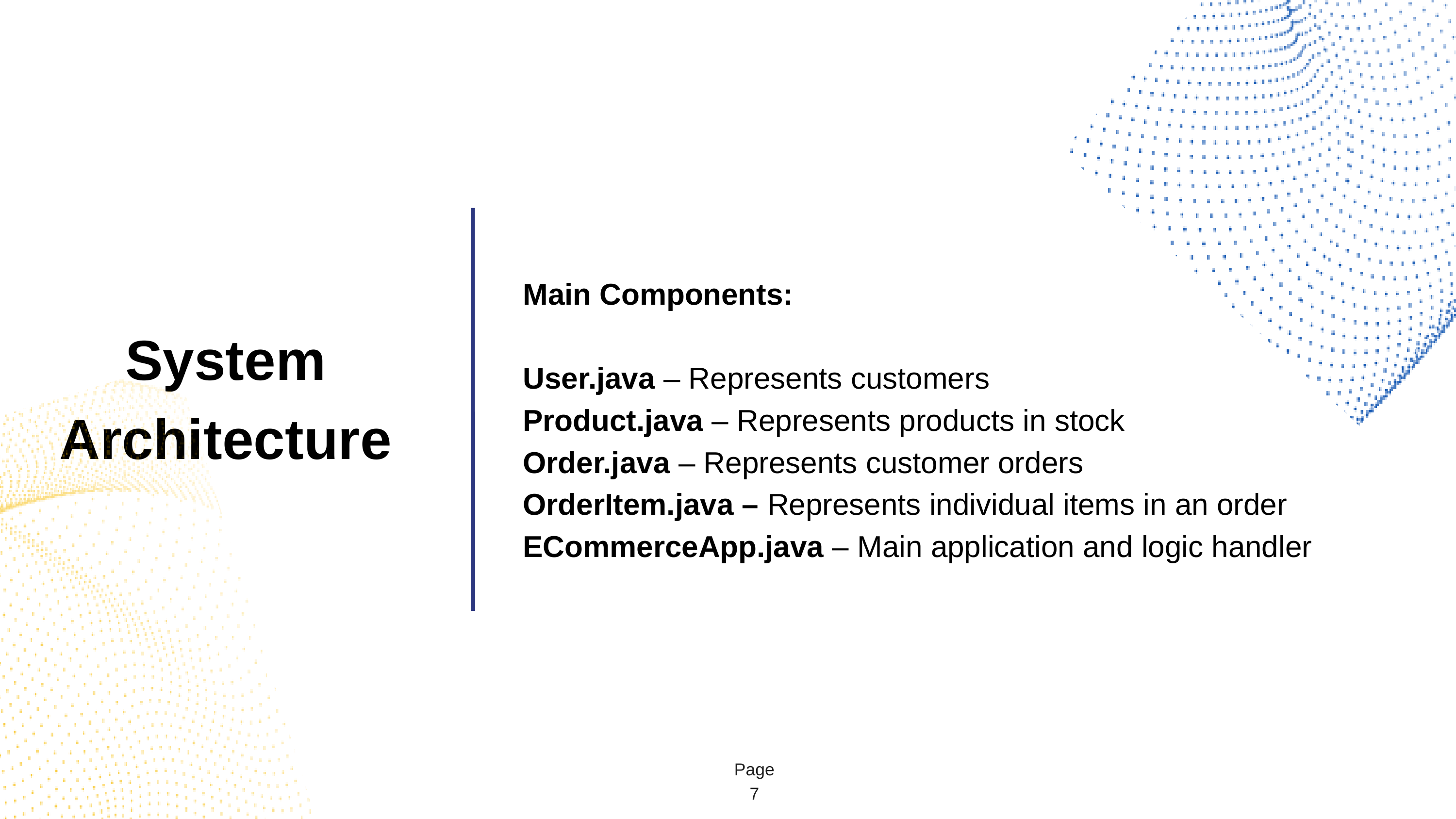

Main Components:

User.java – Represents customers
Product.java – Represents products in stock
Order.java – Represents customer orders
OrderItem.java – Represents individual items in an order
ECommerceApp.java – Main application and logic handler
System Architecture

Page 7